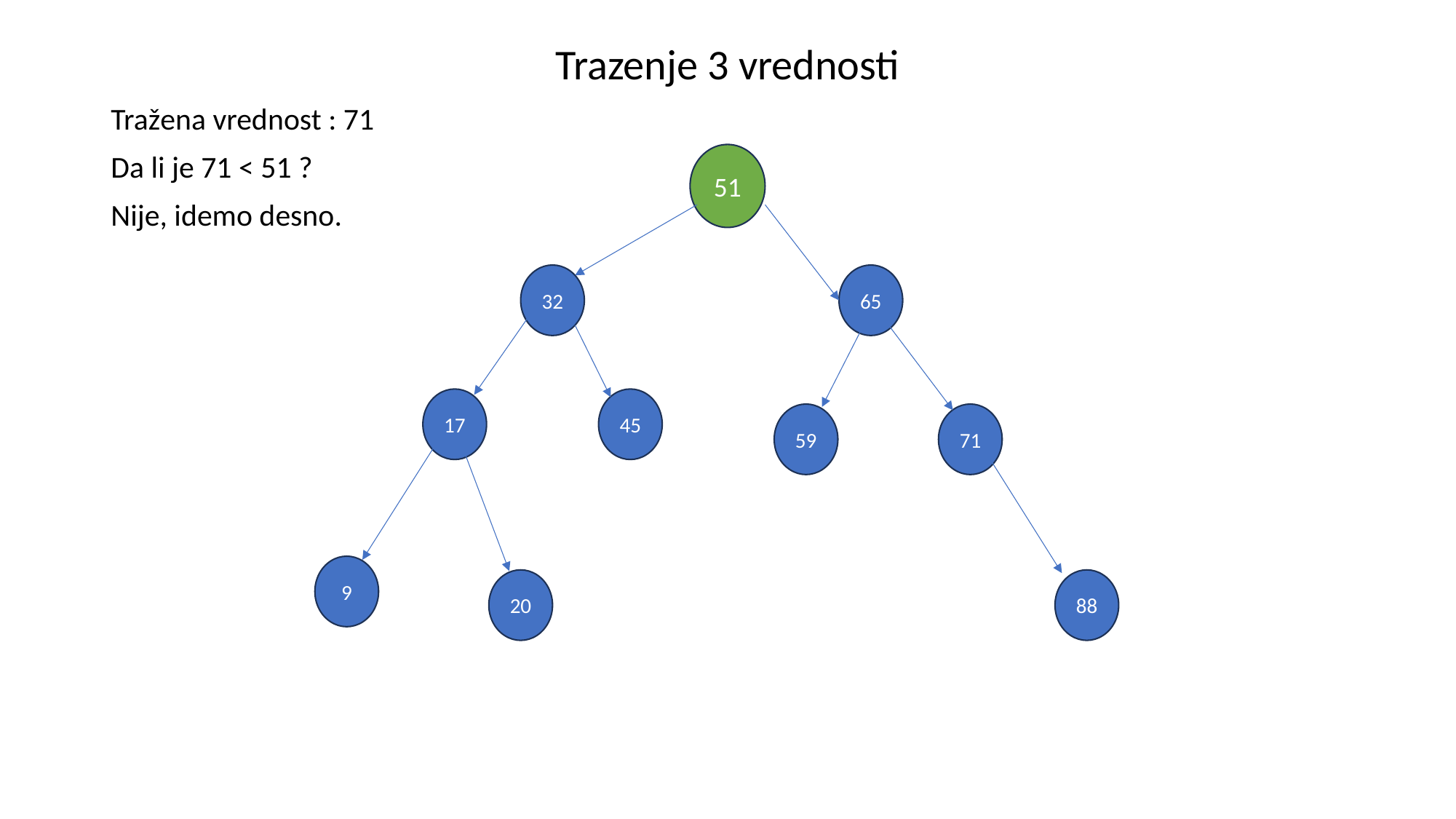

Trazenje 3 vrednosti
Tražena vrednost : 71
Da li je 71 < 51 ?
Nije, idemo desno.
51
65
32
45
17
71
59
9
20
88